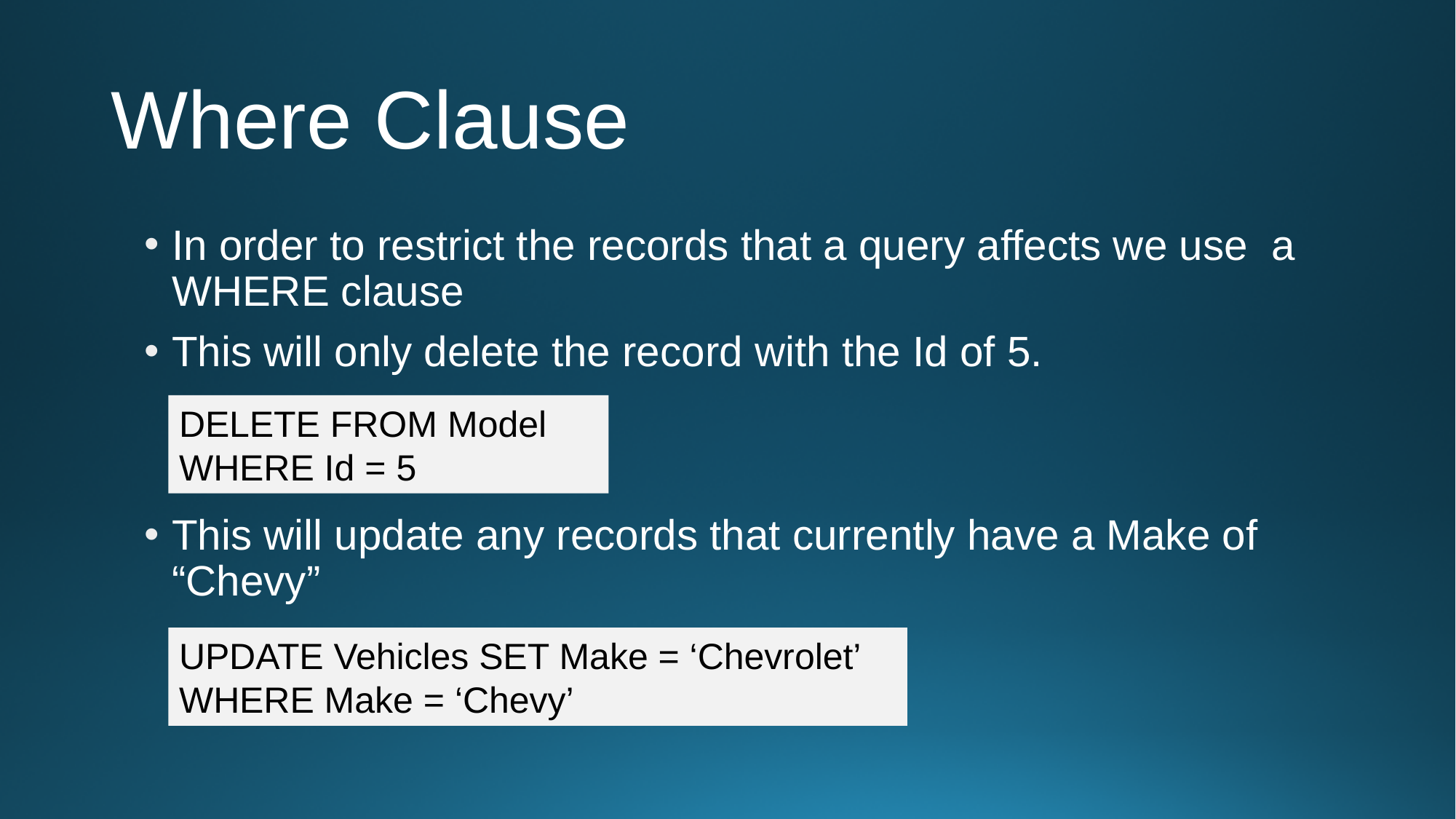

# Where Clause
In order to restrict the records that a query affects we use  a WHERE clause
This will only delete the record with the Id of 5.

This will update any records that currently have a Make of “Chevy”
DELETE FROM Model WHERE Id = 5
UPDATE Vehicles SET Make = ‘Chevrolet’ WHERE Make = ‘Chevy’